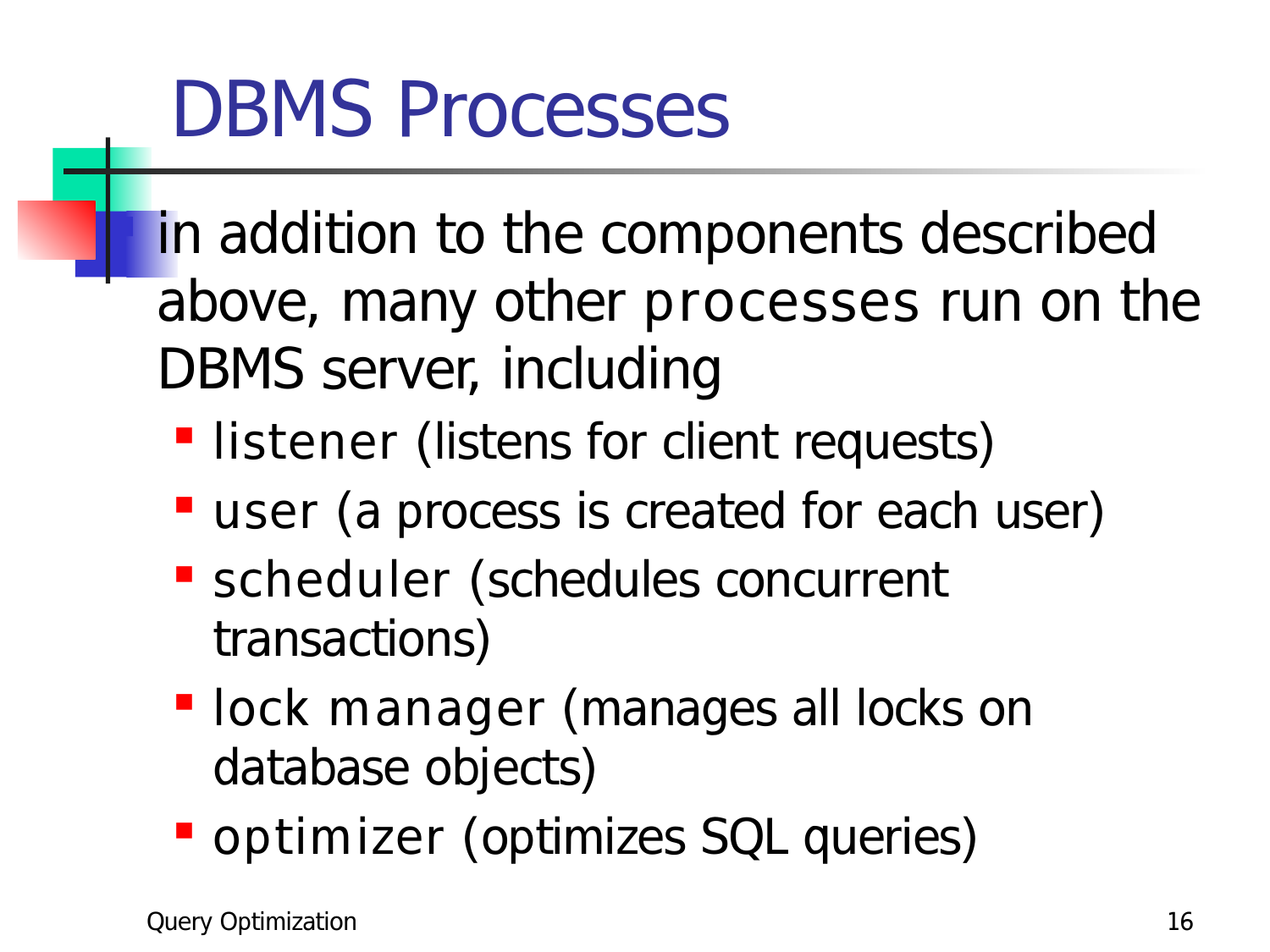

# DBMS Processes
in addition to the components described above, many other processes run on the DBMS server, including
listener (listens for client requests)
user (a process is created for each user)
scheduler (schedules concurrent transactions)
lock manager (manages all locks on database objects)
optimizer (optimizes SQL queries)
Query Optimization
16